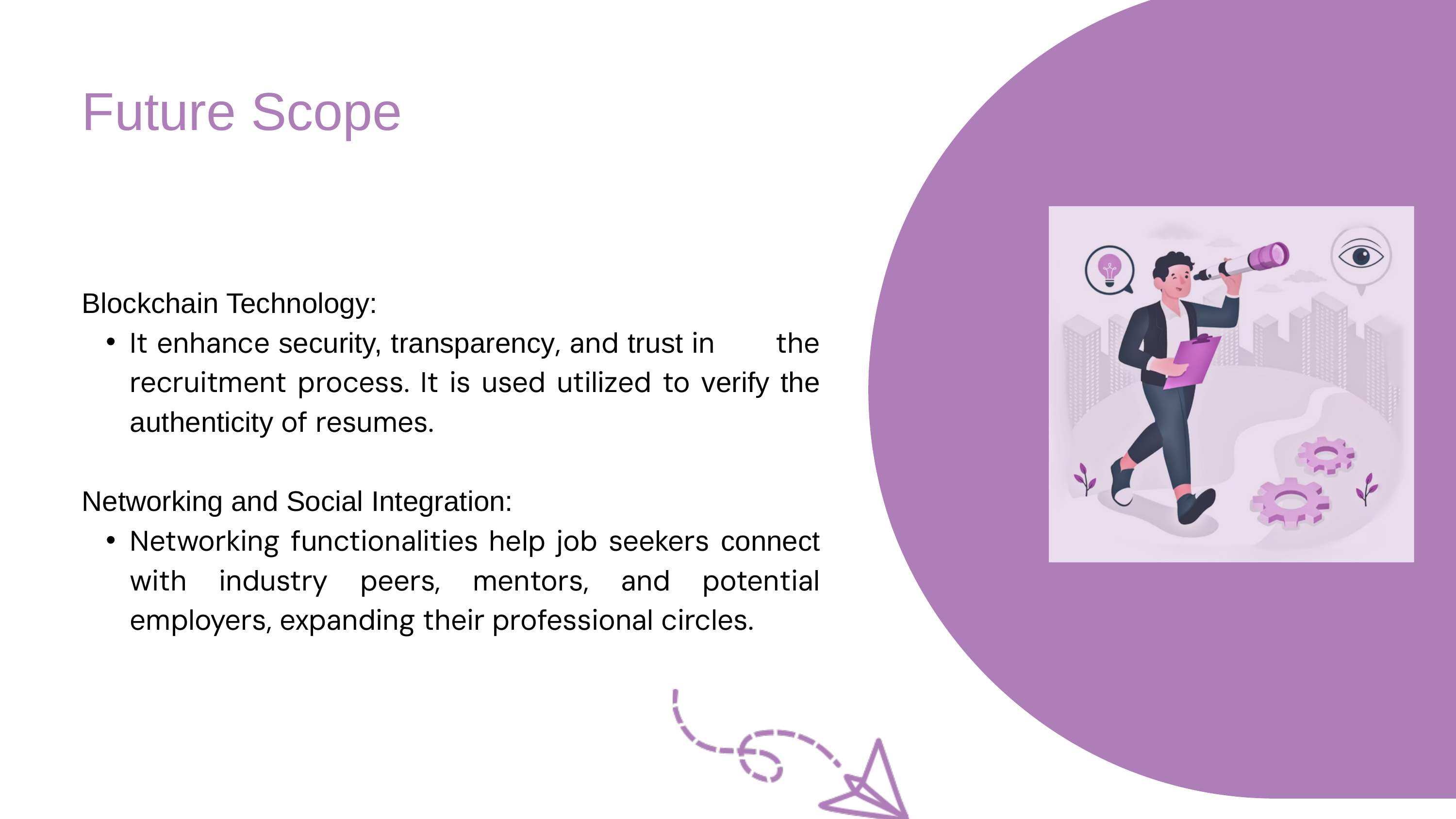

Future Scope

Blockchain Technology:
It enhance security, transparency, and trust in       the recruitment process. It is used utilized to verify the authenticity of resumes.

Networking and Social Integration:
Networking functionalities help job seekers connect with industry peers, mentors, and potential employers, expanding their professional circles.